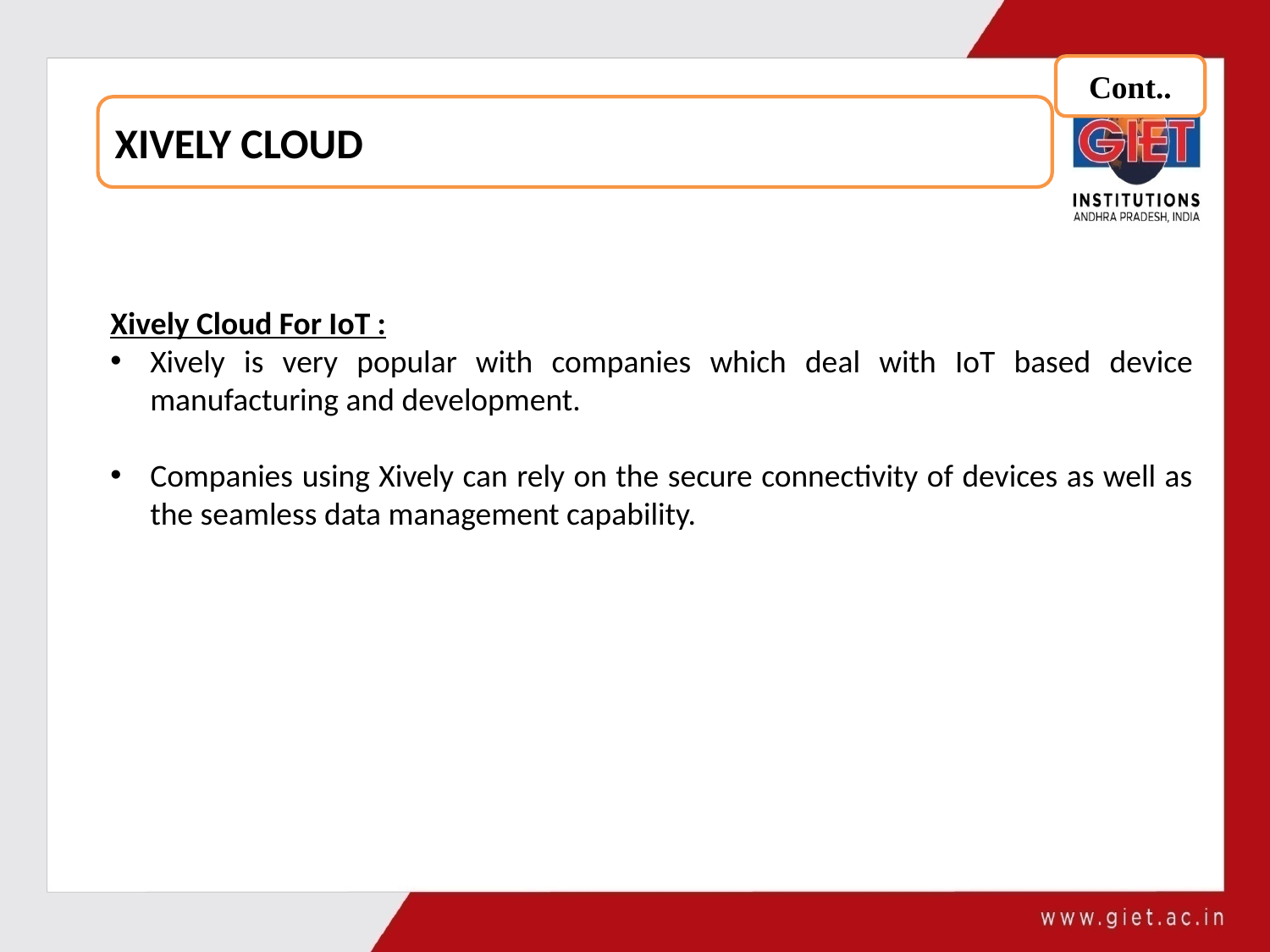

Cont..

XIVELY CLOUD

Xively Cloud For IoT :
Xively is very popular with companies which deal with IoT based device manufacturing and development.

Companies using Xively can rely on the secure connectivity of devices as well as the seamless data management capability.